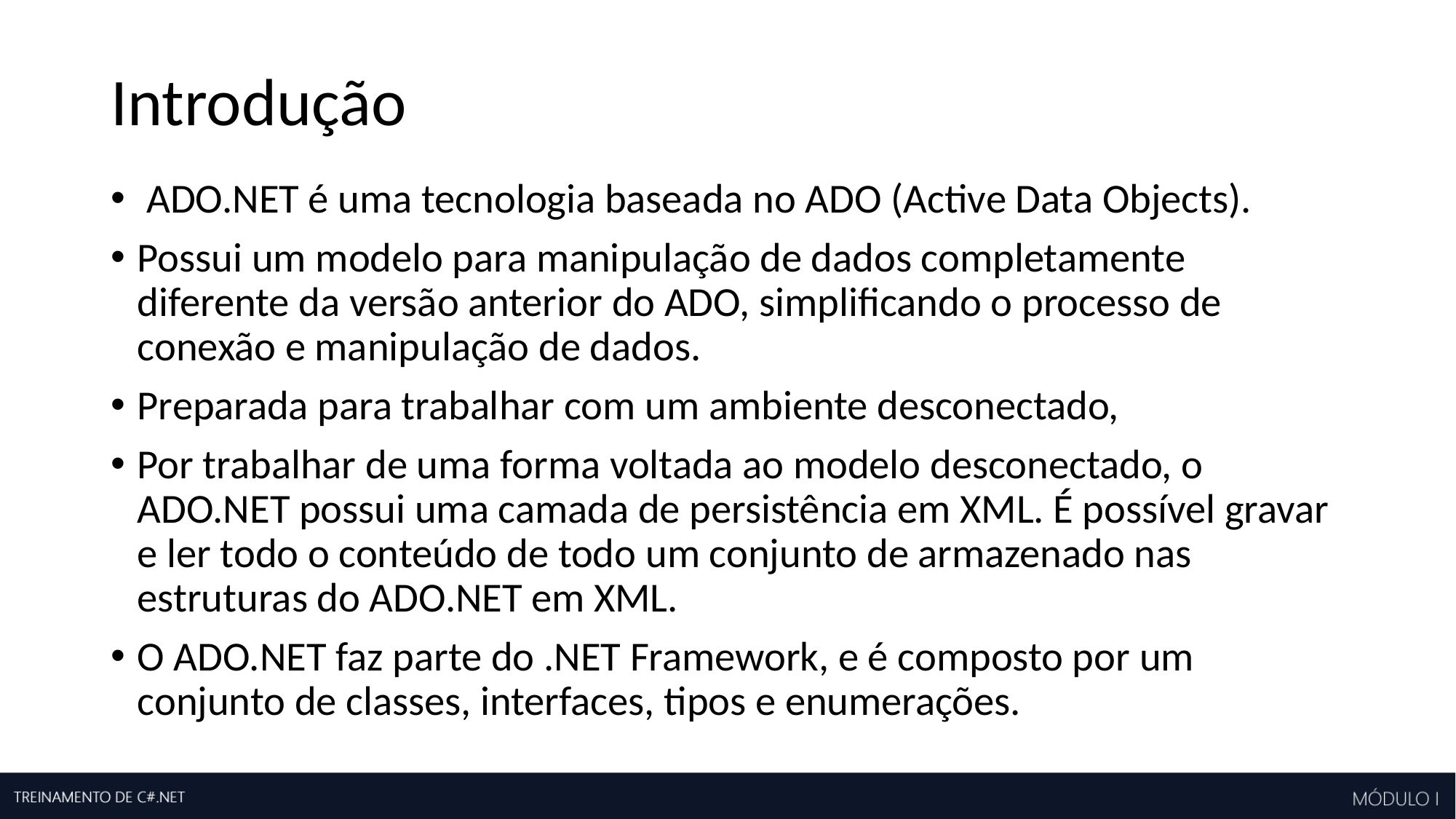

# Introdução
 ADO.NET é uma tecnologia baseada no ADO (Active Data Objects).
Possui um modelo para manipulação de dados completamente diferente da versão anterior do ADO, simplificando o processo de conexão e manipulação de dados.
Preparada para trabalhar com um ambiente desconectado,
Por trabalhar de uma forma voltada ao modelo desconectado, o ADO.NET possui uma camada de persistência em XML. É possível gravar e ler todo o conteúdo de todo um conjunto de armazenado nas estruturas do ADO.NET em XML.
O ADO.NET faz parte do .NET Framework, e é composto por um conjunto de classes, interfaces, tipos e enumerações.